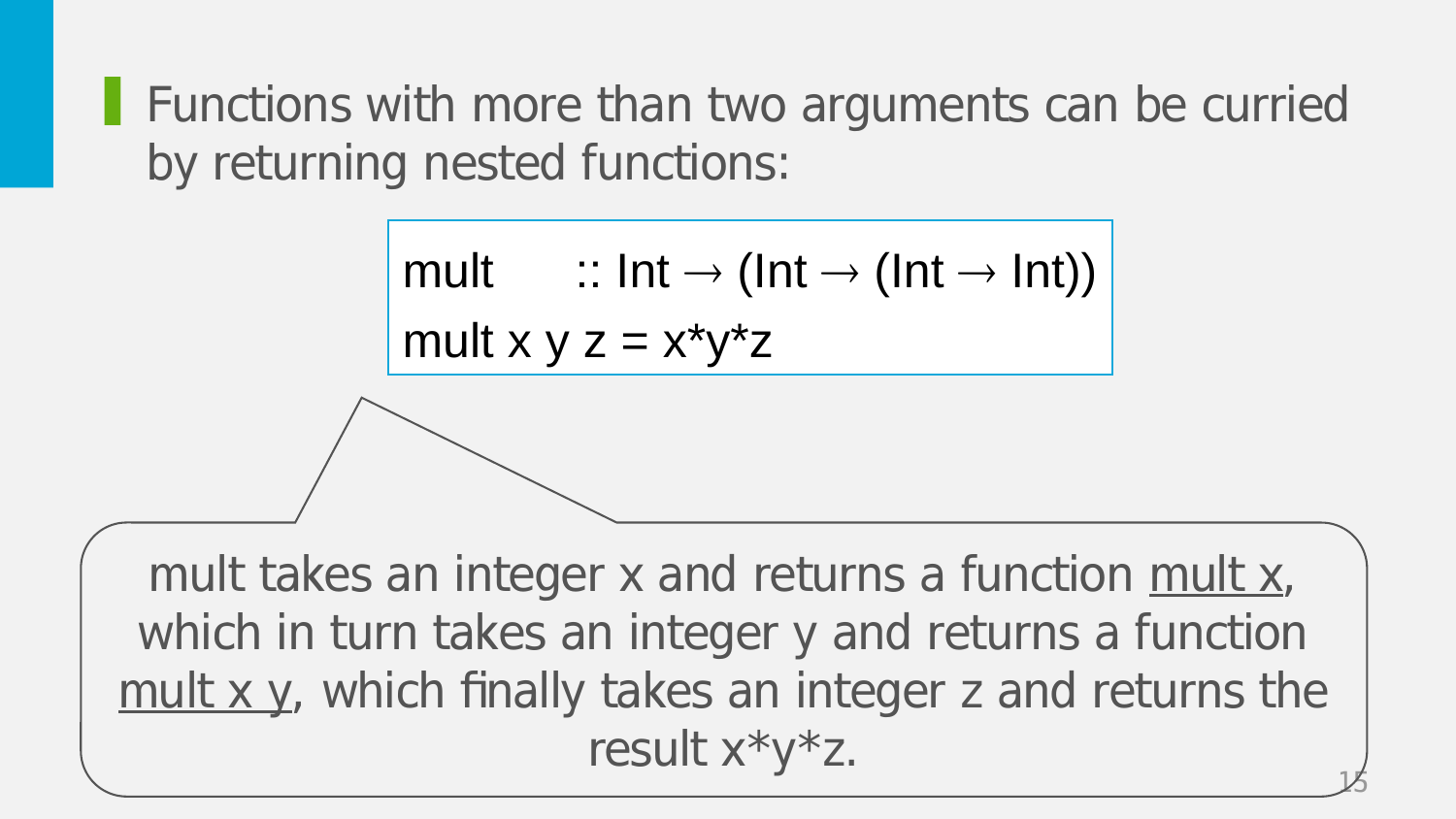

Functions with more than two arguments can be curried by returning nested functions:
mult      :: Int → (Int → (Int → Int))
mult x y z = x*y*z
mult takes an integer x and returns a function mult x, which in turn takes an integer y and returns a function mult x y, which finally takes an integer z and returns the result x*y*z.
15